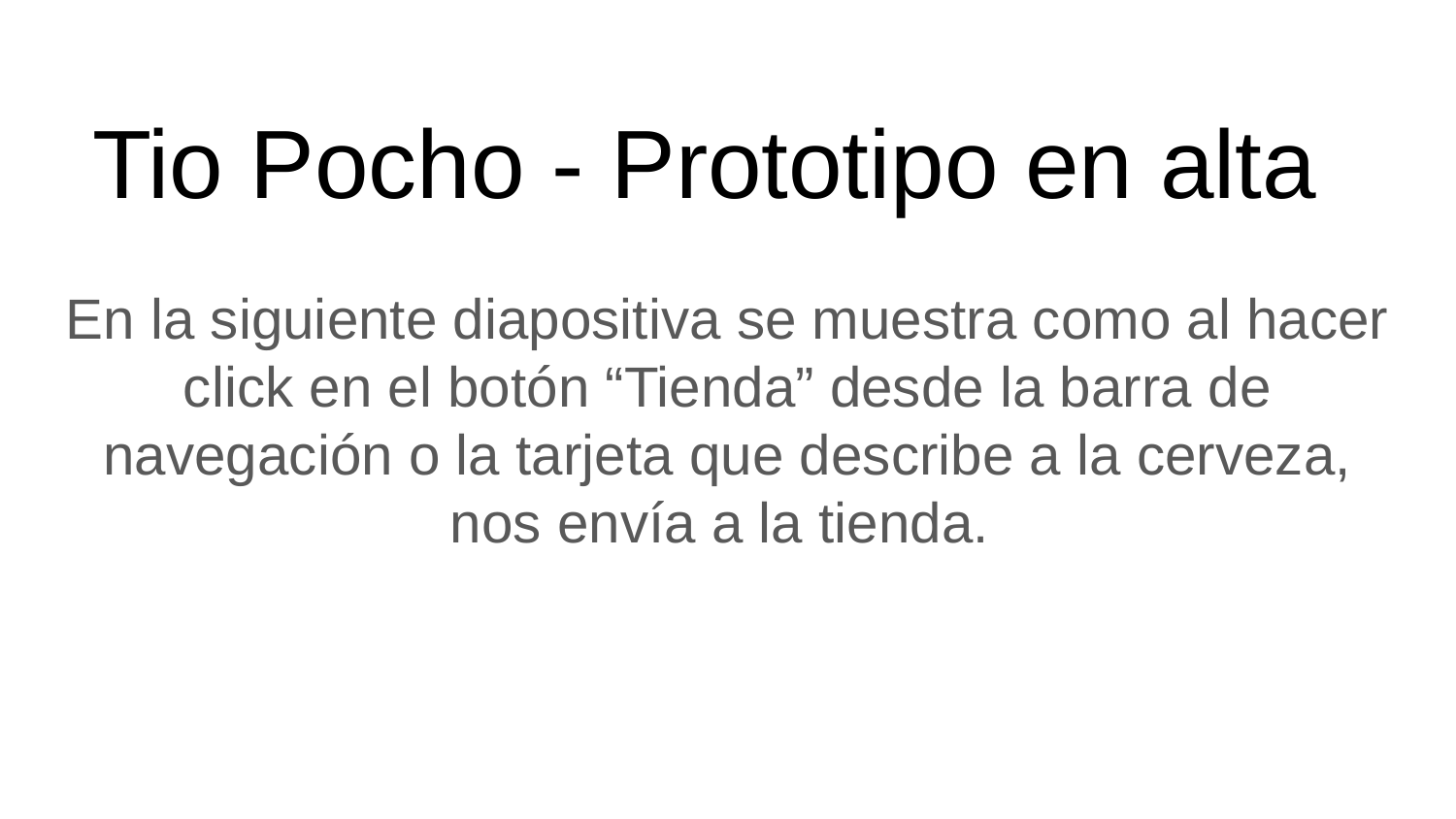

# Tio Pocho - Prototipo en alta
En la siguiente diapositiva se muestra como al hacer click en el botón “Tienda” desde la barra de navegación o la tarjeta que describe a la cerveza, nos envía a la tienda.